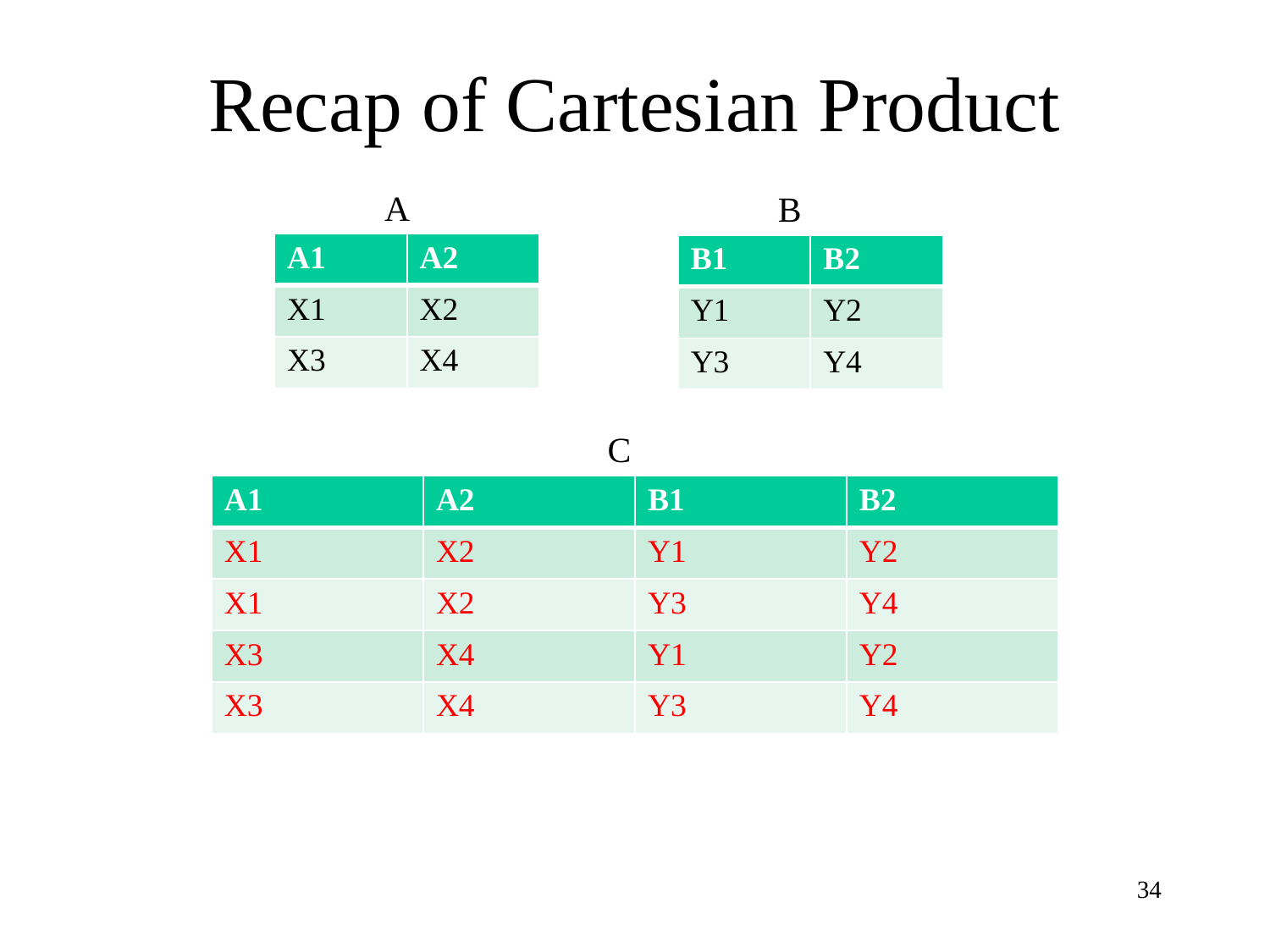

# Recap of Cartesian Product
A
B
| A1 | A2 |
| --- | --- |
| X1 | X2 |
| X3 | X4 |
| B1 | B2 |
| --- | --- |
| Y1 | Y2 |
| Y3 | Y4 |
C
| A1 | A2 | B1 | B2 |
| --- | --- | --- | --- |
| X1 | X2 | Y1 | Y2 |
| X1 | X2 | Y3 | Y4 |
| X3 | X4 | Y1 | Y2 |
| X3 | X4 | Y3 | Y4 |
34